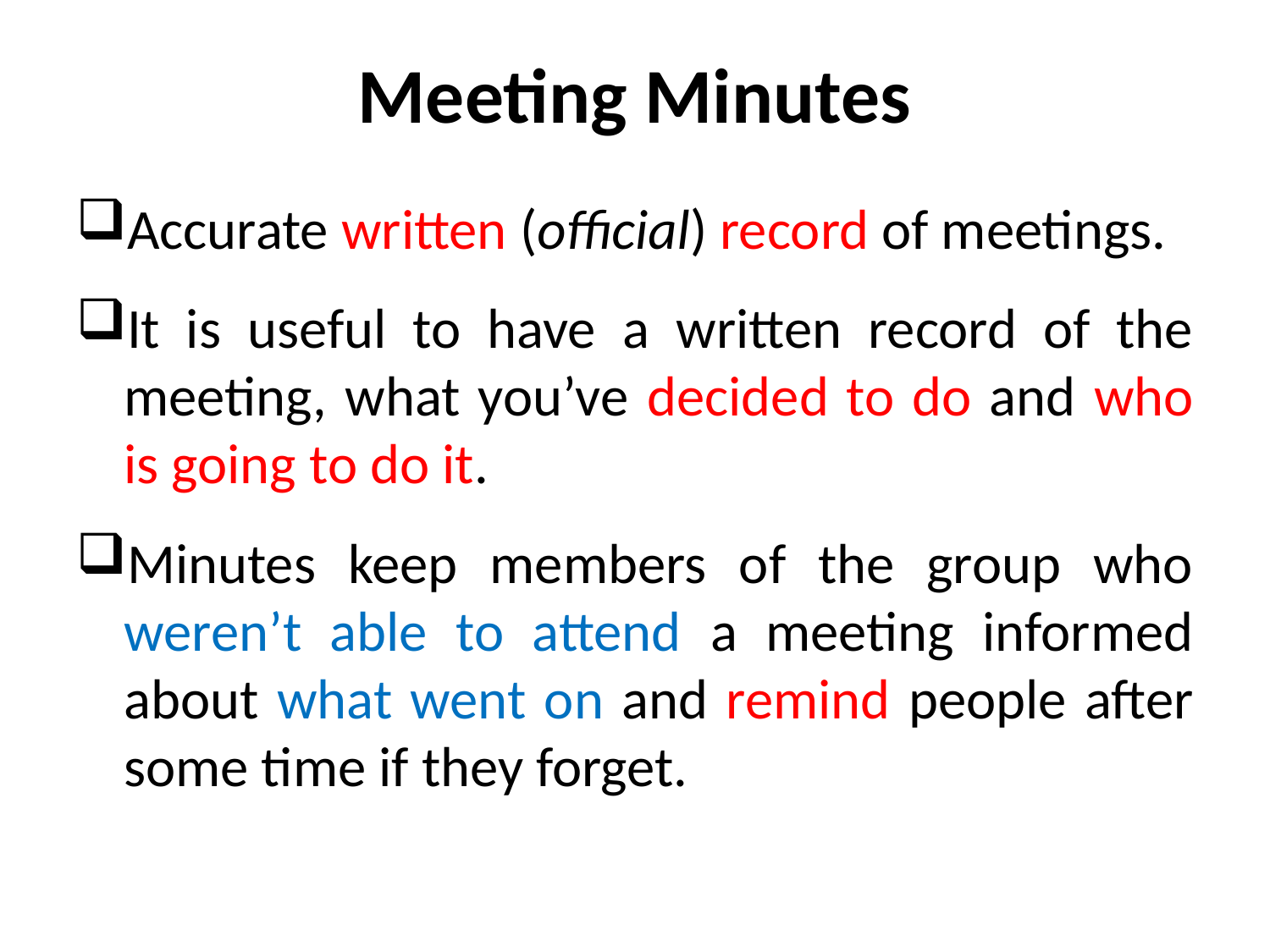

# Meeting Minutes
Accurate written (official) record of meetings.
It is useful to have a written record of the meeting, what you’ve decided to do and who is going to do it.
Minutes keep members of the group who weren’t able to attend a meeting informed about what went on and remind people after some time if they forget.